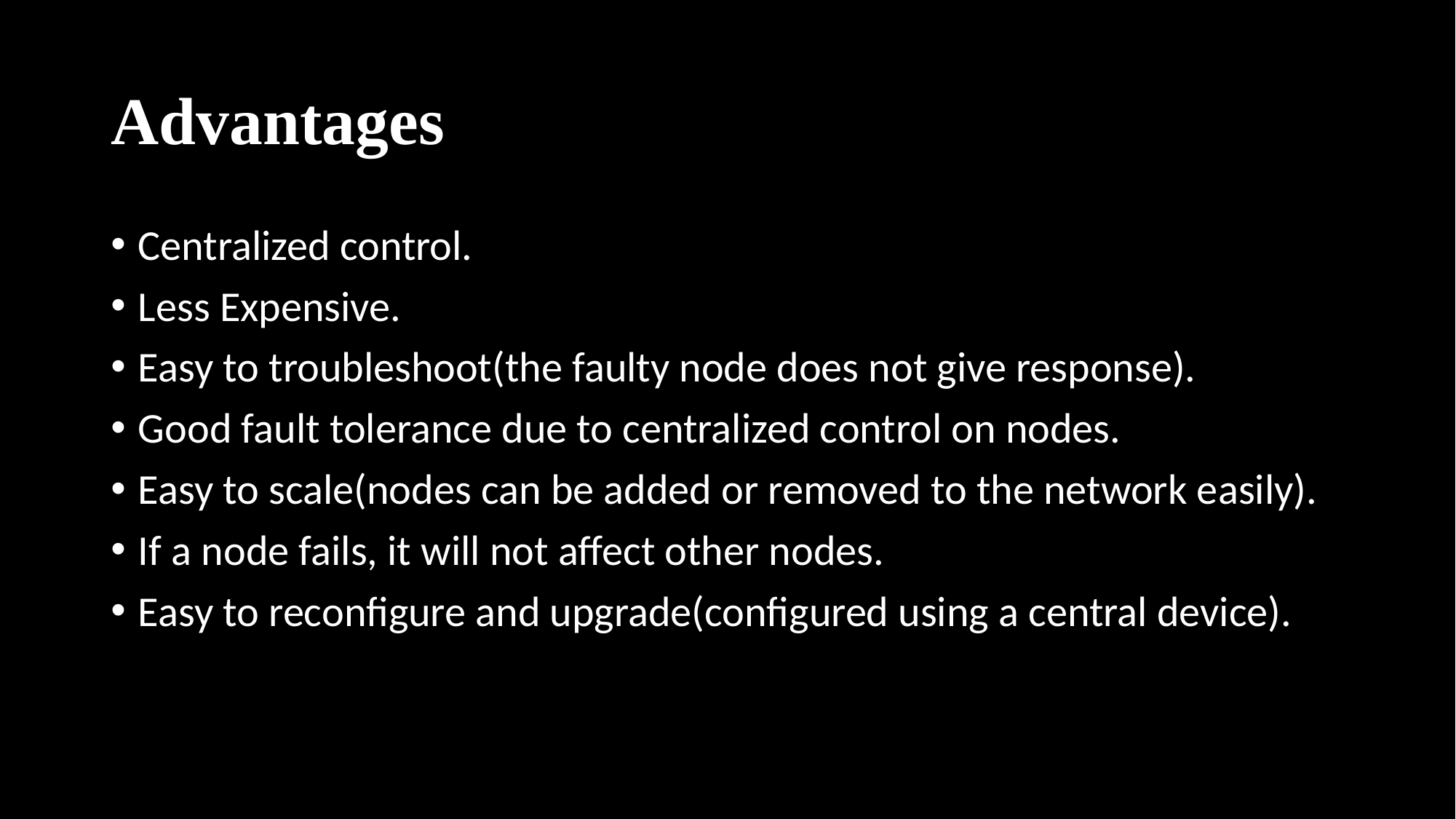

# Advantages
Centralized control.
Less Expensive.
Easy to troubleshoot(the faulty node does not give response).
Good fault tolerance due to centralized control on nodes.
Easy to scale(nodes can be added or removed to the network easily).
If a node fails, it will not affect other nodes.
Easy to reconfigure and upgrade(configured using a central device).